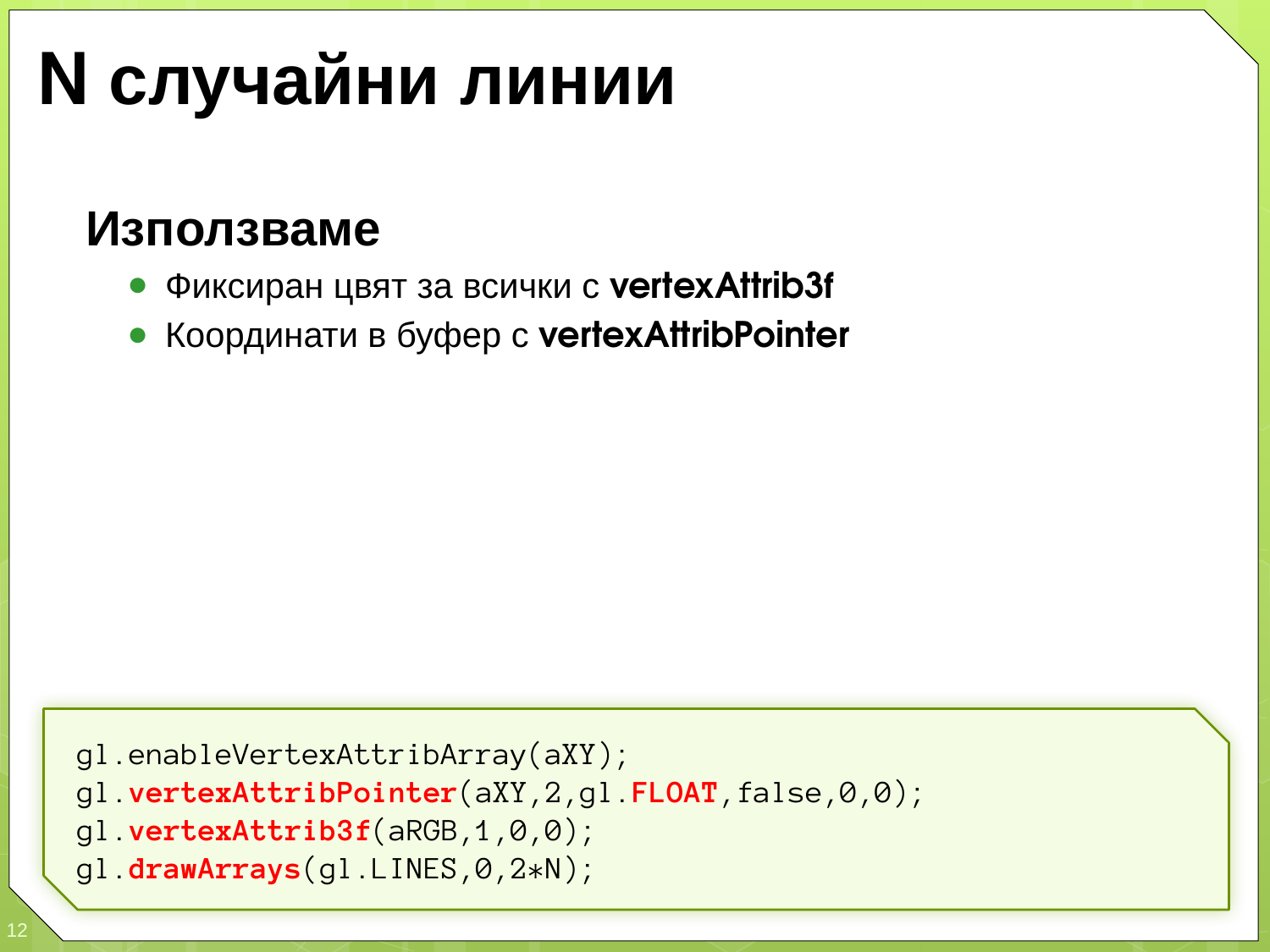

# N случайни линии
Използваме
Фиксиран цвят за всички с vertexAttrib3f
Координати в буфер с vertexAttribPointer

gl.enableVertexAttribArray(aXY);
gl.vertexAttribPointer(aXY,2,gl.FLOAT,false,0,0);
gl.vertexAttrib3f(aRGB,1,0,0);
gl.drawArrays(gl.LINES,0,2*N);